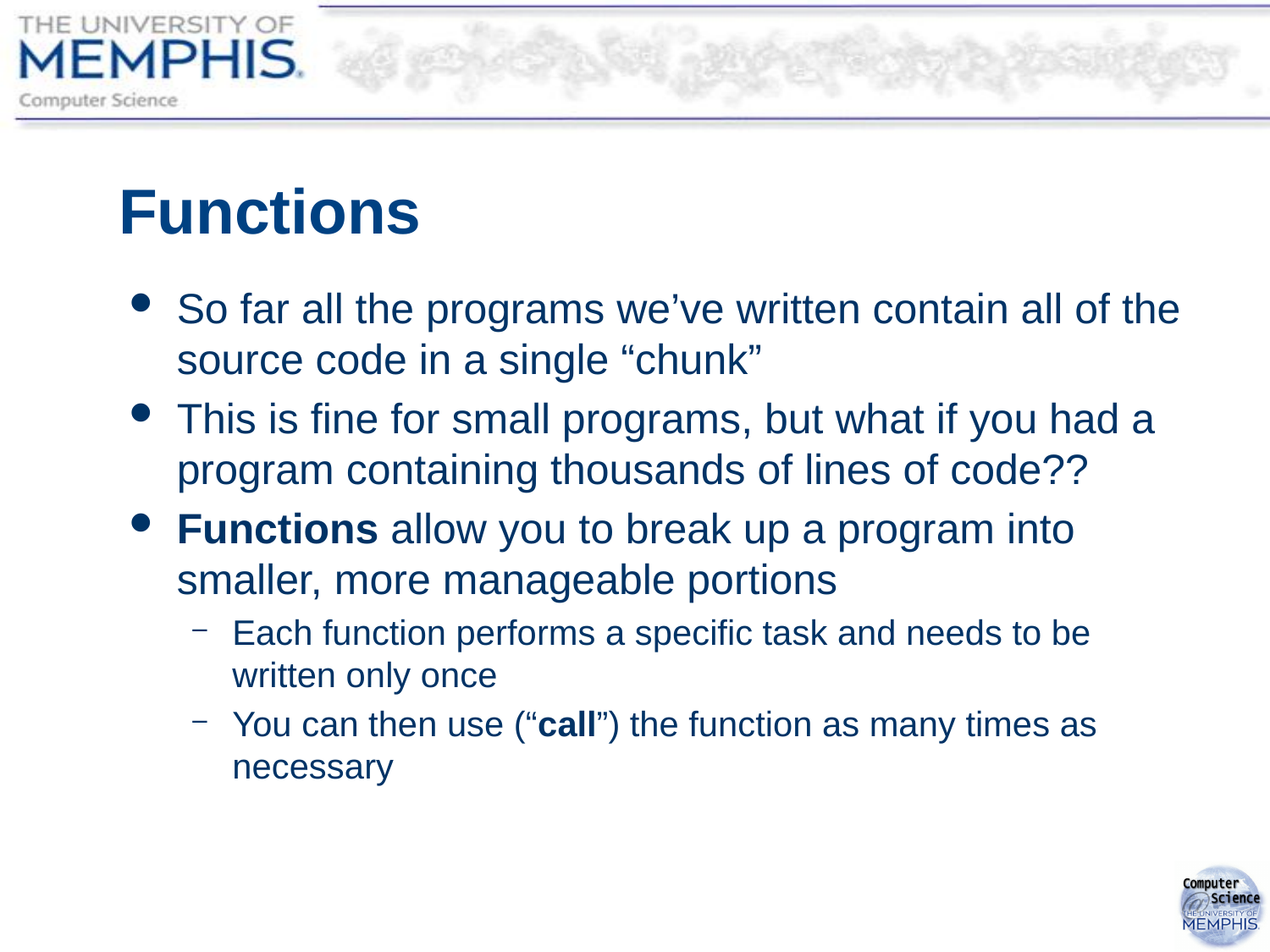

# Functions
So far all the programs we’ve written contain all of the source code in a single “chunk”
This is fine for small programs, but what if you had a program containing thousands of lines of code??
Functions allow you to break up a program into smaller, more manageable portions
Each function performs a specific task and needs to be written only once
You can then use (“call”) the function as many times as necessary